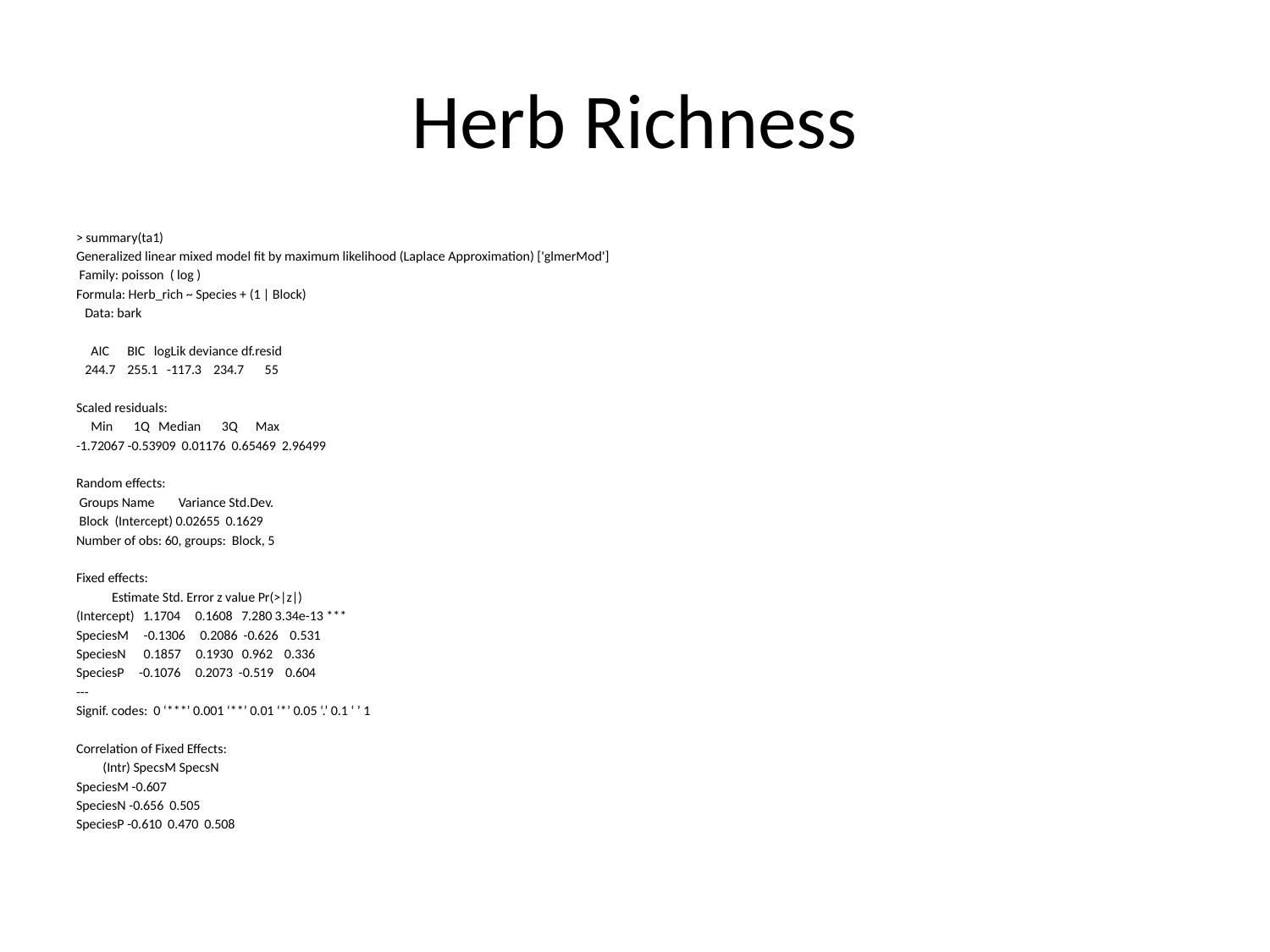

# Herb Richness
> summary(ta1)
Generalized linear mixed model fit by maximum likelihood (Laplace Approximation) ['glmerMod']
 Family: poisson  ( log )
Formula: Herb_rich ~ Species + (1 | Block)
   Data: bark

     AIC      BIC   logLik deviance df.resid
   244.7    255.1   -117.3    234.7       55

Scaled residuals:
     Min       1Q   Median       3Q      Max
-1.72067 -0.53909  0.01176  0.65469  2.96499

Random effects:
 Groups Name        Variance Std.Dev.
 Block  (Intercept) 0.02655  0.1629
Number of obs: 60, groups:  Block, 5

Fixed effects:
            Estimate Std. Error z value Pr(>|z|)
(Intercept)   1.1704     0.1608   7.280 3.34e-13 ***
SpeciesM     -0.1306     0.2086  -0.626    0.531
SpeciesN      0.1857     0.1930   0.962    0.336
SpeciesP     -0.1076     0.2073  -0.519    0.604
---
Signif. codes:  0 ‘***’ 0.001 ‘**’ 0.01 ‘*’ 0.05 ‘.’ 0.1 ‘ ’ 1

Correlation of Fixed Effects:
         (Intr) SpecsM SpecsN
SpeciesM -0.607
SpeciesN -0.656  0.505
SpeciesP -0.610  0.470  0.508